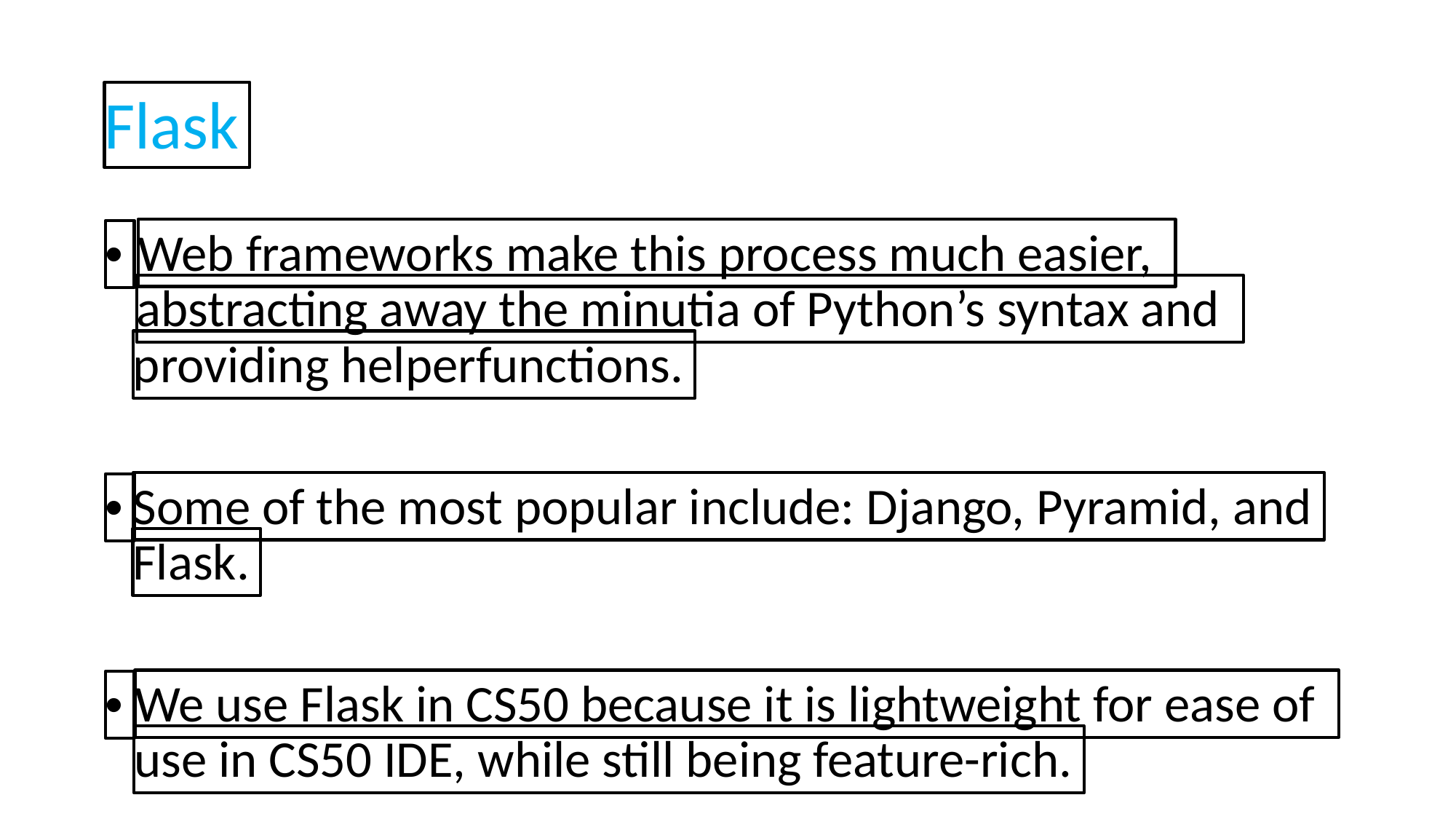

Flask
Web frameworks make this process much easier,
•
abstracting away the minutia of Python’s syntax and
providing helperfunctions.
Some of the most popular include: Django, Pyramid, and
•
Flask.
We use Flask in CS50 because it is lightweight for ease of
•
use in CS50 IDE, while still being feature-rich.